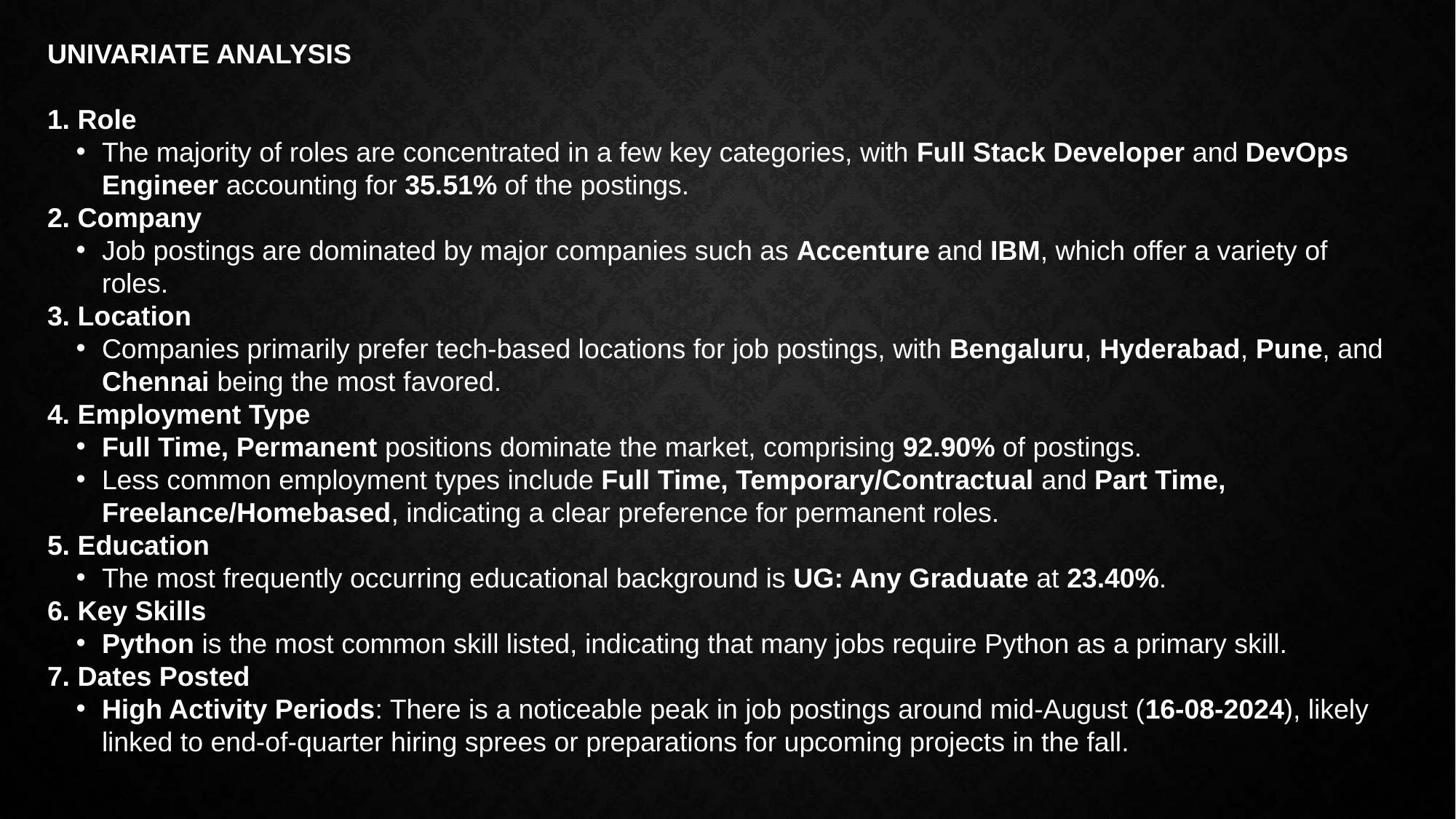

UNIVARIATE ANALYSIS

1. Role
The majority of roles are concentrated in a few key categories, with Full Stack Developer and DevOps Engineer accounting for 35.51% of the postings.
2. Company
Job postings are dominated by major companies such as Accenture and IBM, which offer a variety of roles.
3. Location
Companies primarily prefer tech-based locations for job postings, with Bengaluru, Hyderabad, Pune, and Chennai being the most favored.
4. Employment Type
Full Time, Permanent positions dominate the market, comprising 92.90% of postings.
Less common employment types include Full Time, Temporary/Contractual and Part Time, Freelance/Homebased, indicating a clear preference for permanent roles.
5. Education
The most frequently occurring educational background is UG: Any Graduate at 23.40%.
6. Key Skills
Python is the most common skill listed, indicating that many jobs require Python as a primary skill.
7. Dates Posted
High Activity Periods: There is a noticeable peak in job postings around mid-August (16-08-2024), likely linked to end-of-quarter hiring sprees or preparations for upcoming projects in the fall.